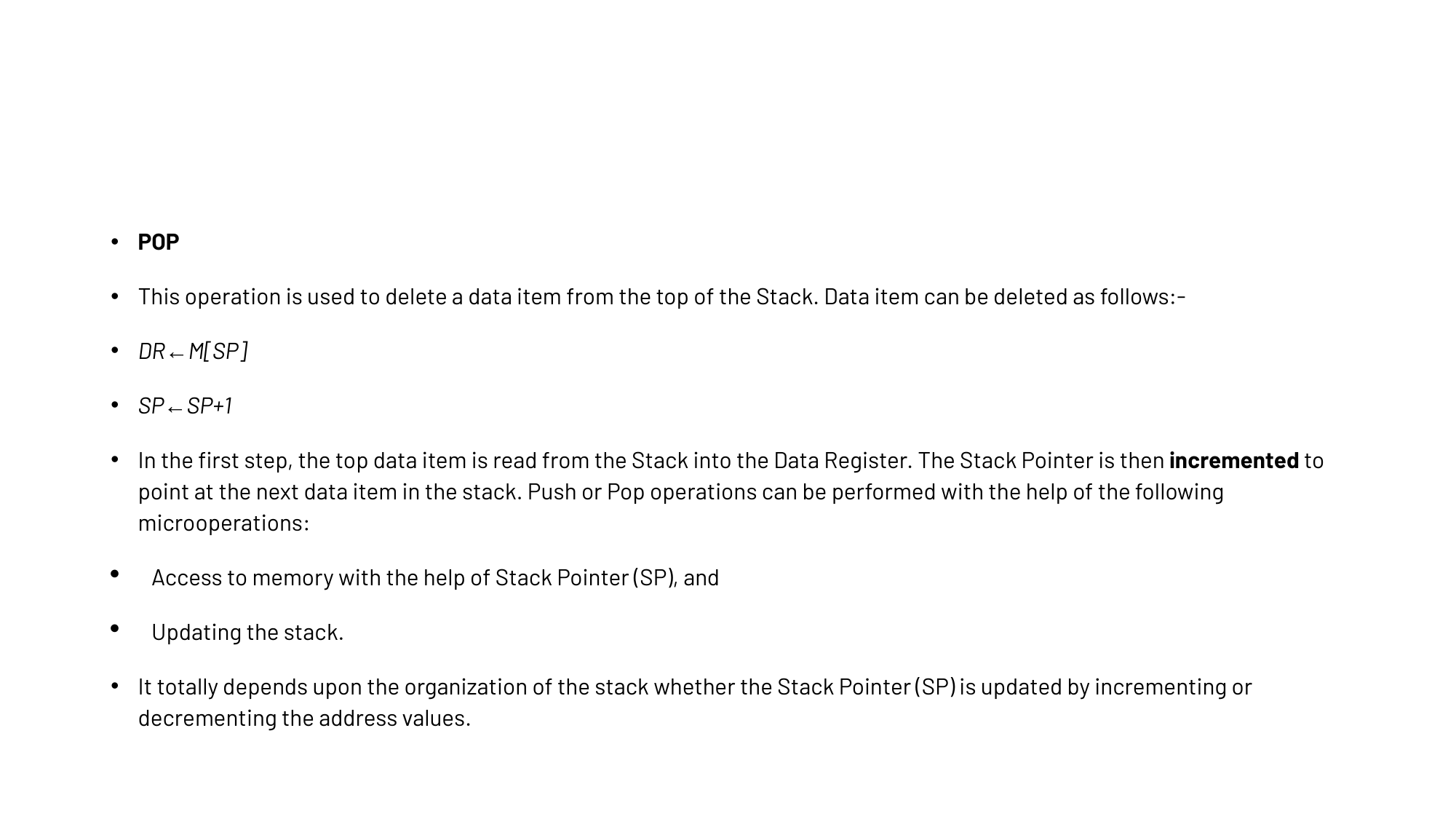

#
POP
This operation is used to delete a data item from the top of the Stack. Data item can be deleted as follows:-
DR←M[SP]
SP←SP+1
In the first step, the top data item is read from the Stack into the Data Register. The Stack Pointer is then incremented to point at the next data item in the stack. Push or Pop operations can be performed with the help of the following microoperations:
Access to memory with the help of Stack Pointer (SP), and
Updating the stack.
It totally depends upon the organization of the stack whether the Stack Pointer (SP) is updated by incrementing or decrementing the address values.